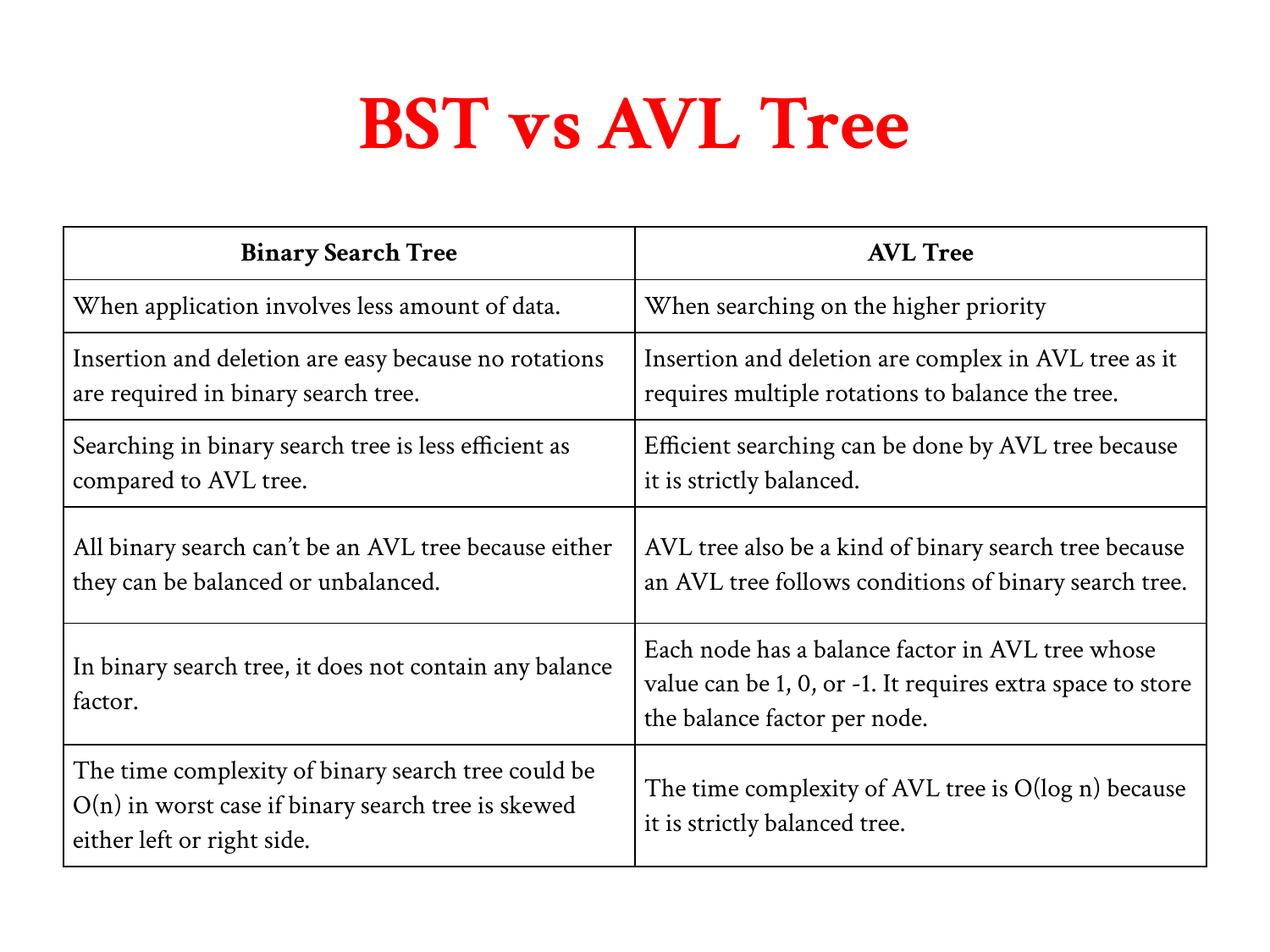

# BST vs AVL Tree
| Binary Search Tree | AVL Tree |
| --- | --- |
| When application involves less amount of data. | When searching on the higher priority |
| Insertion and deletion are easy because no rotations are required in binary search tree. | Insertion and deletion are complex in AVL tree as it requires multiple rotations to balance the tree. |
| Searching in binary search tree is less efficient as compared to AVL tree. | Efficient searching can be done by AVL tree because it is strictly balanced. |
| All binary search can’t be an AVL tree because either they can be balanced or unbalanced. | AVL tree also be a kind of binary search tree because an AVL tree follows conditions of binary search tree. |
| In binary search tree, it does not contain any balance factor. | Each node has a balance factor in AVL tree whose value can be 1, 0, or -1. It requires extra space to store the balance factor per node. |
| The time complexity of binary search tree could be O(n) in worst case if binary search tree is skewed either left or right side. | The time complexity of AVL tree is O(log n) because it is strictly balanced tree. |